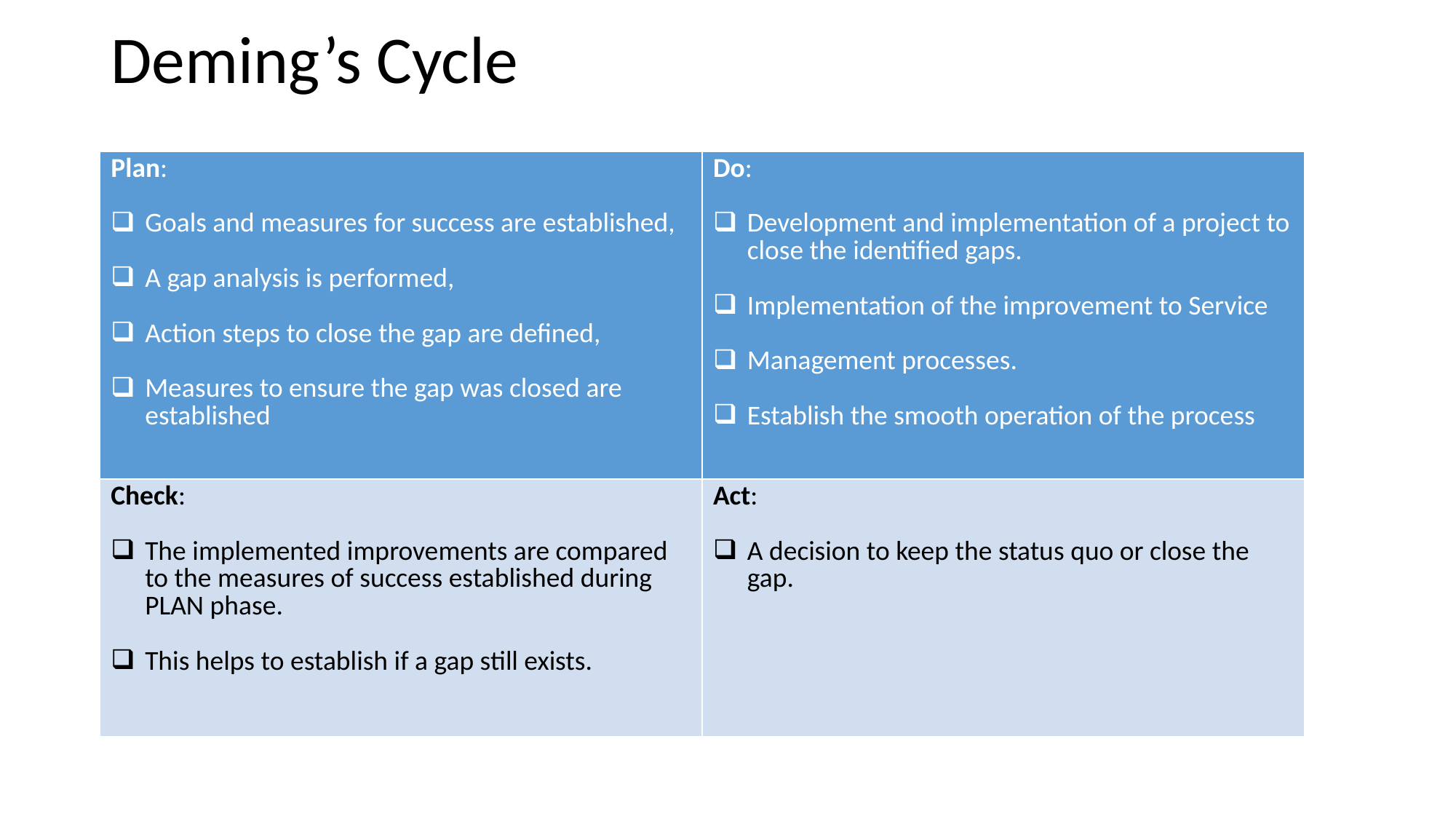

# Deming’s Cycle
| Plan: Goals and measures for success are established, A gap analysis is performed, Action steps to close the gap are defined, Measures to ensure the gap was closed are established | Do: Development and implementation of a project to close the identified gaps. Implementation of the improvement to Service Management processes. Establish the smooth operation of the process |
| --- | --- |
| Check: The implemented improvements are compared to the measures of success established during PLAN phase. This helps to establish if a gap still exists. | Act: A decision to keep the status quo or close the gap. |